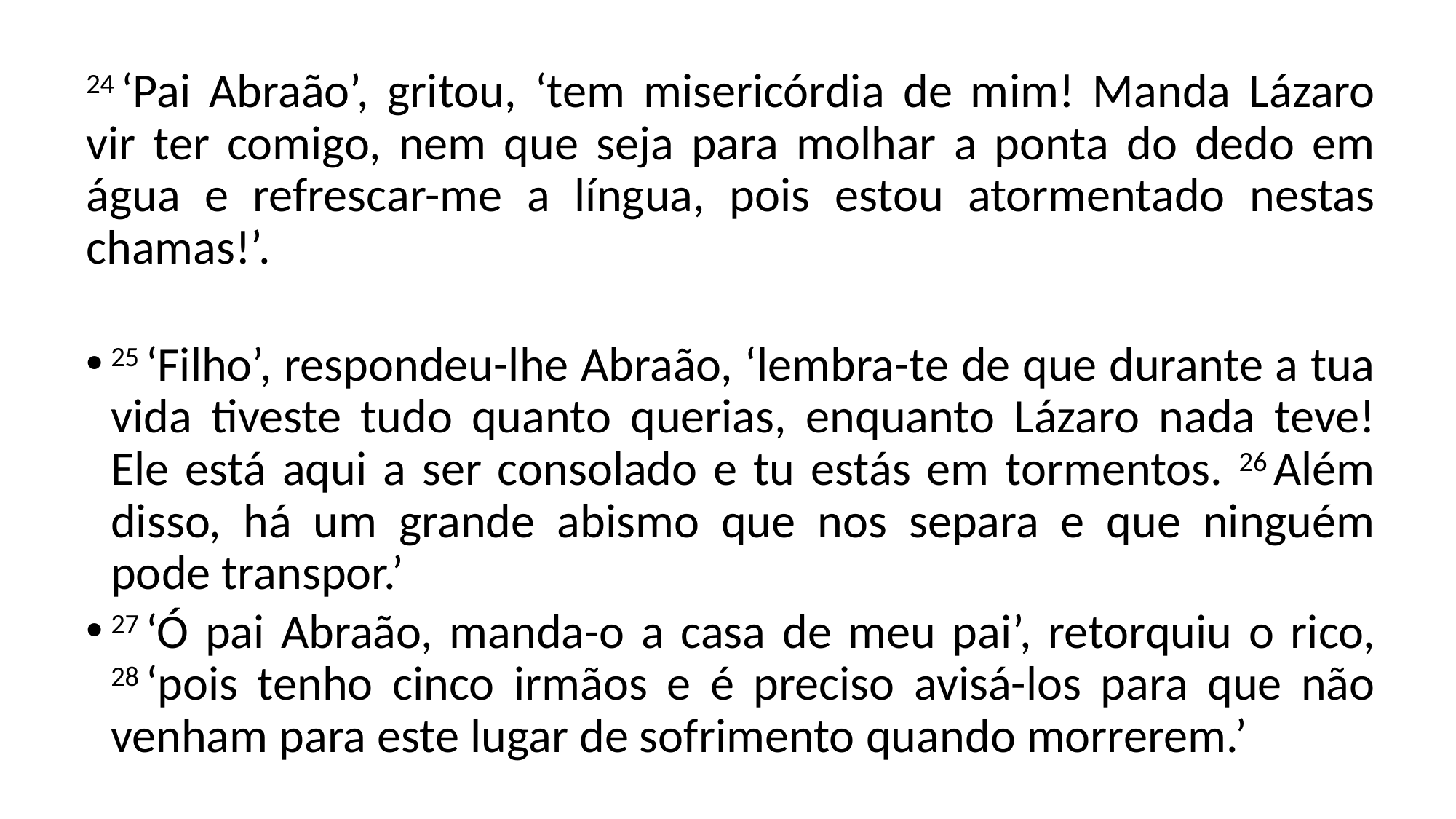

24 ‘Pai Abraão’, gritou, ‘tem misericórdia de mim! Manda Lázaro vir ter comigo, nem que seja para molhar a ponta do dedo em água e refrescar-me a língua, pois estou atormentado nestas chamas!’.

25 ‘Filho’, respondeu-lhe Abraão, ‘lembra-te de que durante a tua vida tiveste tudo quanto querias, enquanto Lázaro nada teve! Ele está aqui a ser consolado e tu estás em tormentos. 26 Além disso, há um grande abismo que nos separa e que ninguém pode transpor.’
27 ‘Ó pai Abraão, manda-o a casa de meu pai’, retorquiu o rico, 28 ‘pois tenho cinco irmãos e é preciso avisá-los para que não venham para este lugar de sofrimento quando morrerem.’